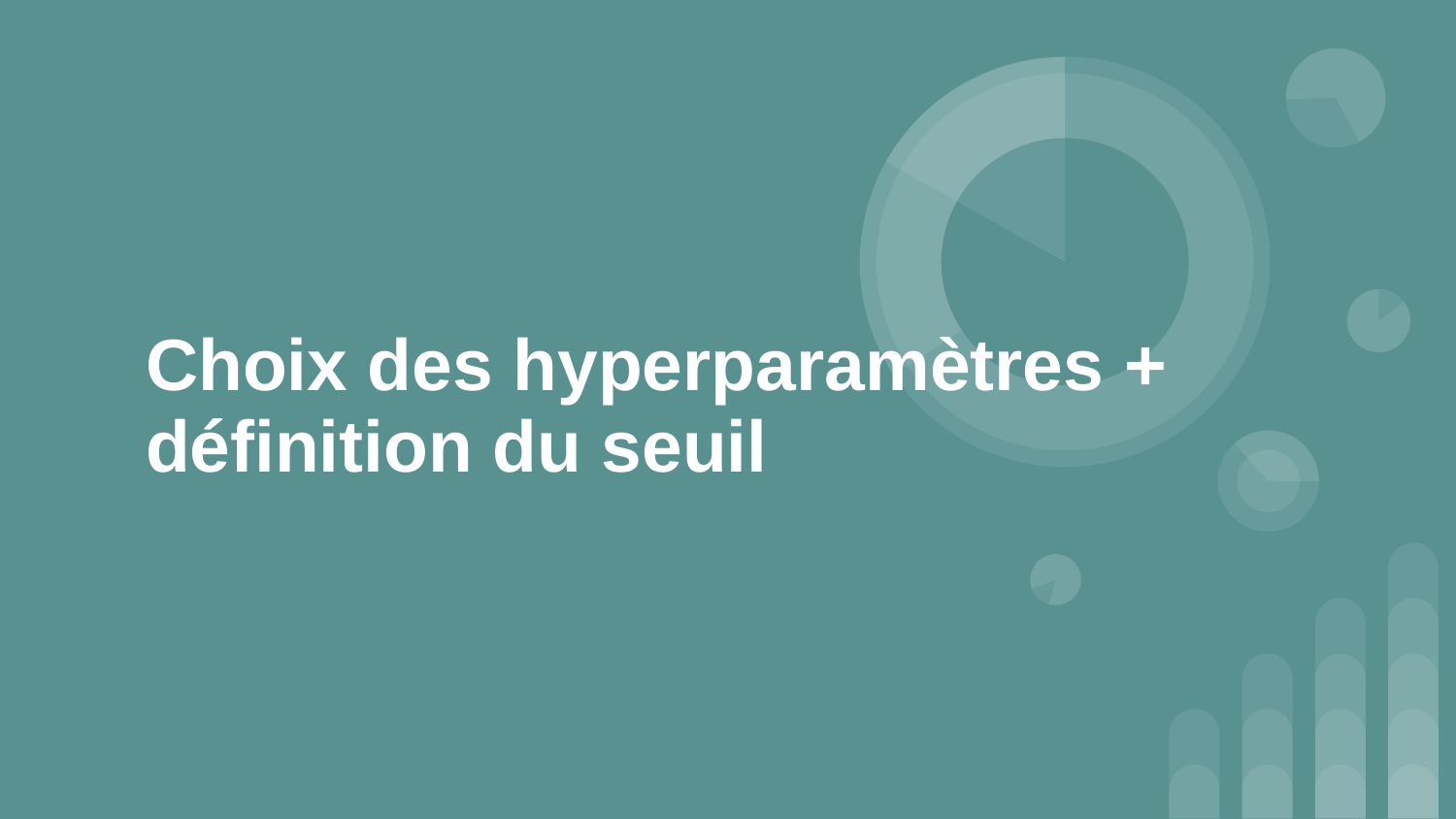

# Choix des hyperparamètres + définition du seuil